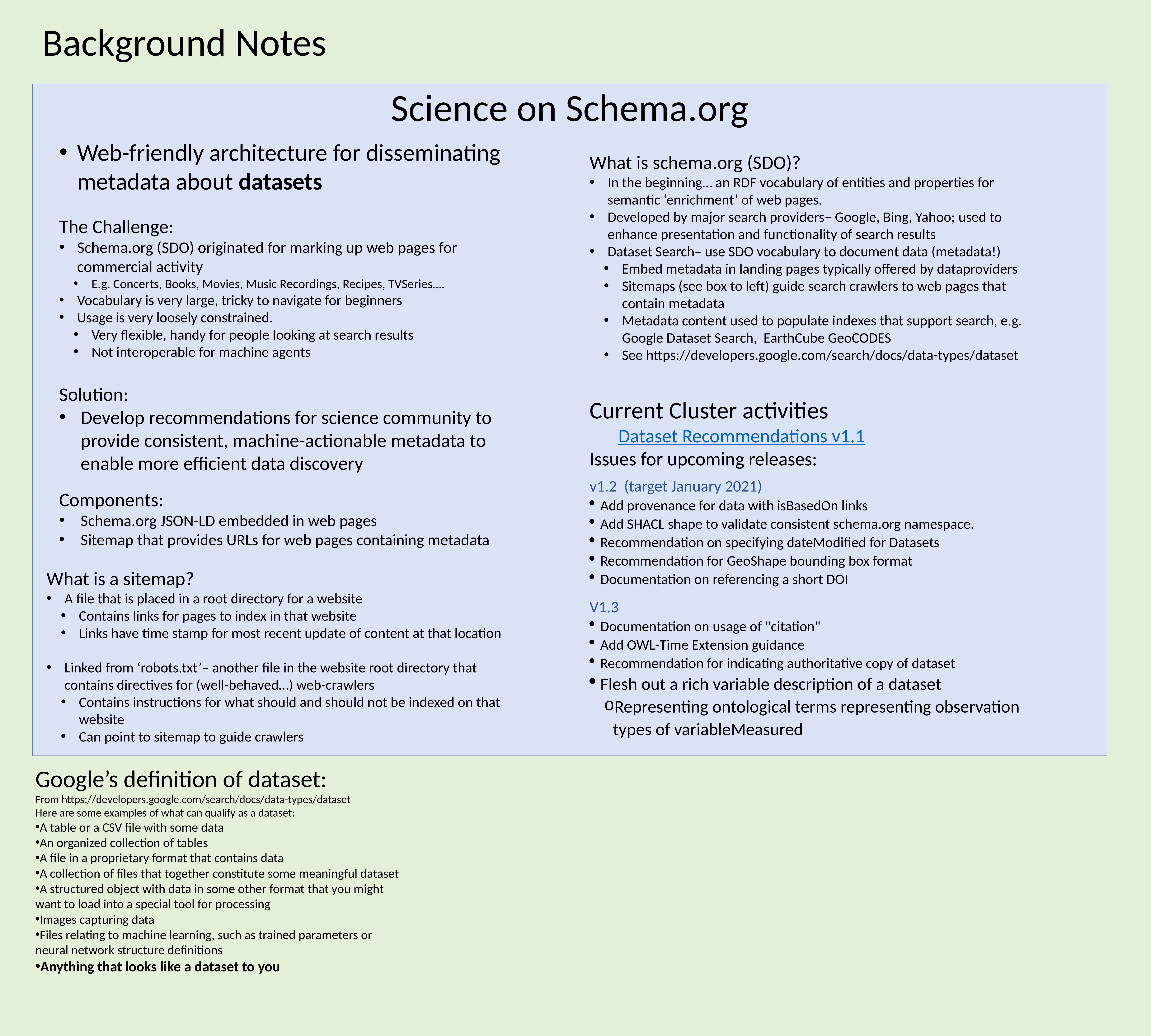

Background Notes
Science on Schema.org

Web-friendly architecture for disseminating metadata about datasets
What is schema.org (SDO)?
In the beginning… an RDF vocabulary of entities and properties for semantic ‘enrichment’ of web pages.
Developed by major search providers– Google, Bing, Yahoo; used to enhance presentation and functionality of search results
Dataset Search– use SDO vocabulary to document data (metadata!)
Embed metadata in landing pages typically offered by dataproviders
Sitemaps (see box to left) guide search crawlers to web pages that contain metadata
Metadata content used to populate indexes that support search, e.g. Google Dataset Search,  EarthCube GeoCODES
See https://developers.google.com/search/docs/data-types/dataset
The Challenge:
Schema.org (SDO) originated for marking up web pages for commercial activity
E.g. Concerts, Books, Movies, Music Recordings, Recipes, TVSeries….
Vocabulary is very large, tricky to navigate for beginners
Usage is very loosely constrained.
Very flexible, handy for people looking at search results
Not interoperable for machine agents
Solution:
Develop recommendations for science community to provide consistent, machine-actionable metadata to enable more efficient data discovery
Current Cluster activities
	Dataset Recommendations v1.1
Issues for upcoming releases:
v1.2  (target January 2021)
Add provenance for data with isBasedOn links
Add SHACL shape to validate consistent schema.org namespace.
Recommendation on specifying dateModified for Datasets
Recommendation for GeoShape bounding box format
Documentation on referencing a short DOI
V1.3
Documentation on usage of "citation"
Add OWL-Time Extension guidance
Recommendation for indicating authoritative copy of dataset
Flesh out a rich variable description of a dataset
Representing ontological terms representing observation types of variableMeasured
Components:
Schema.org JSON-LD embedded in web pages
Sitemap that provides URLs for web pages containing metadata
What is a sitemap?
A file that is placed in a root directory for a website
Contains links for pages to index in that website
Links have time stamp for most recent update of content at that location

Linked from ‘robots.txt’– another file in the website root directory that contains directives for (well-behaved…) web-crawlers
Contains instructions for what should and should not be indexed on that website
Can point to sitemap to guide crawlers
Google’s definition of dataset:
From https://developers.google.com/search/docs/data-types/dataset
Here are some examples of what can qualify as a dataset:
A table or a CSV file with some data
An organized collection of tables
A file in a proprietary format that contains data
A collection of files that together constitute some meaningful dataset
A structured object with data in some other format that you might want to load into a special tool for processing
Images capturing data
Files relating to machine learning, such as trained parameters or neural network structure definitions
Anything that looks like a dataset to you